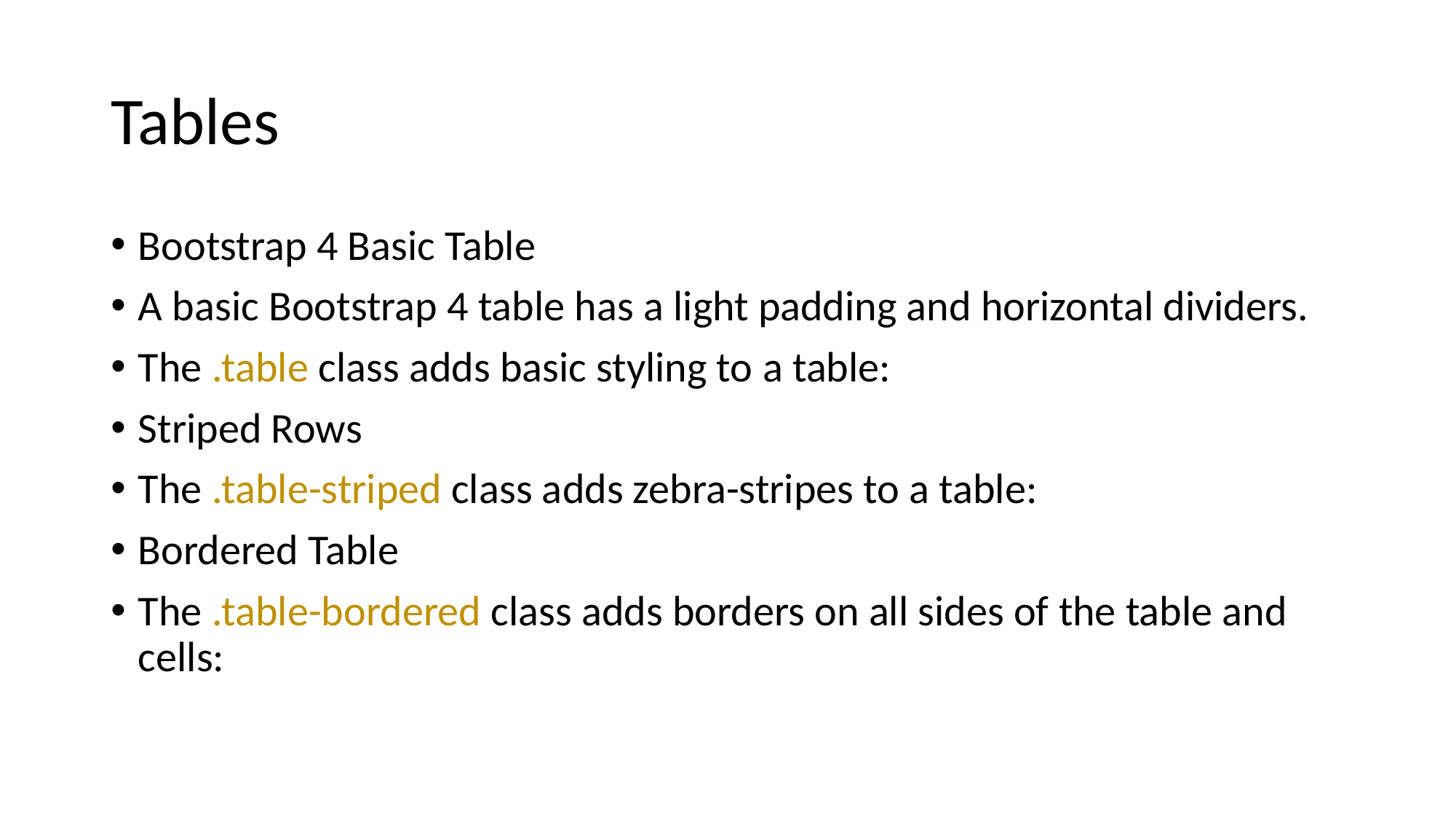

# Tables
Bootstrap 4 Basic Table
A basic Bootstrap 4 table has a light padding and horizontal dividers.
The .table class adds basic styling to a table:
Striped Rows
The .table-striped class adds zebra-stripes to a table:
Bordered Table
The .table-bordered class adds borders on all sides of the table and cells: